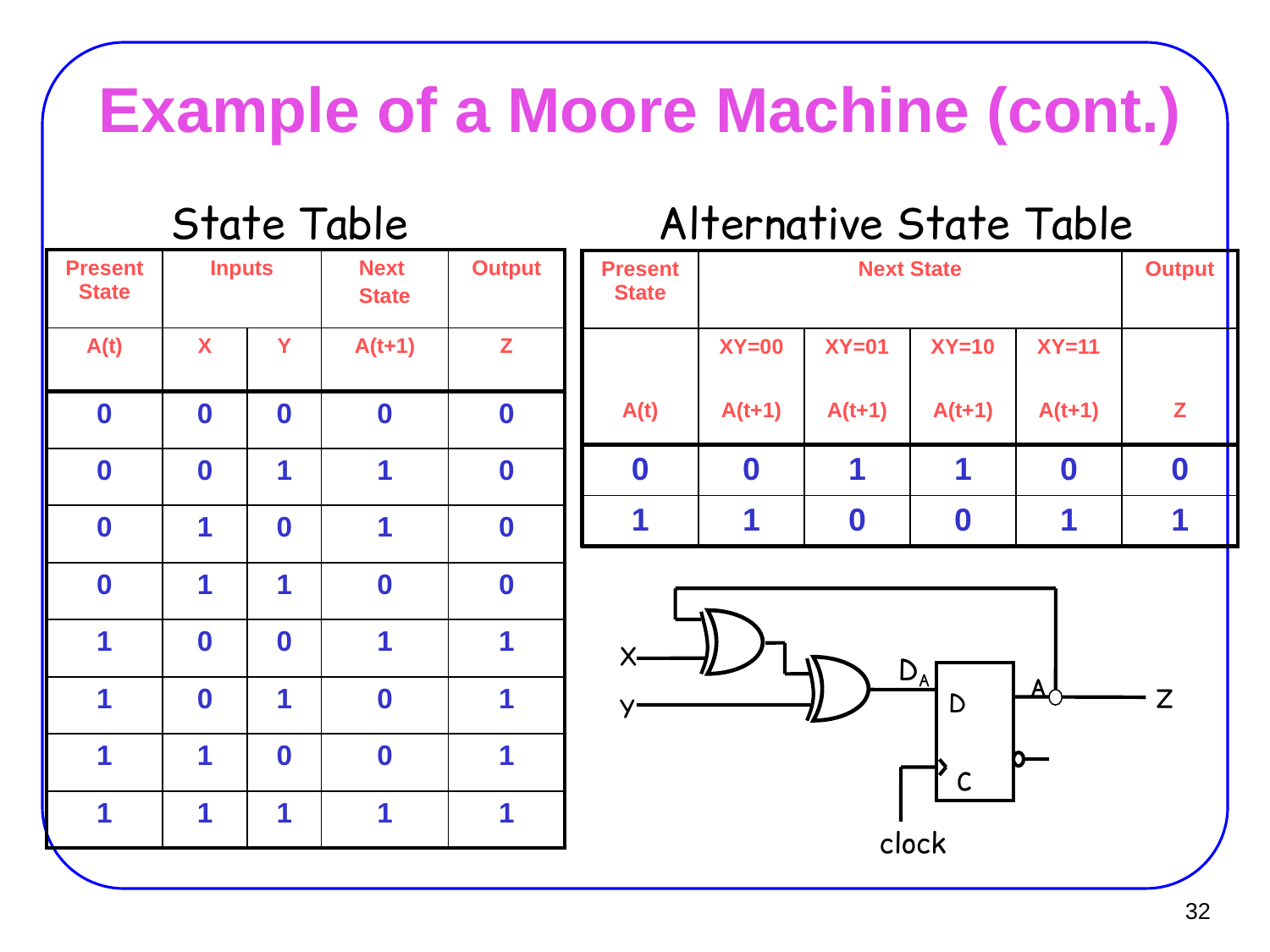

# Example of a Moore Machine (cont.)
State Table
Alternative State Table
| Present State | Inputs |  | Next State | Output |
| --- | --- | --- | --- | --- |
| A(t) | X | Y | A(t+1) | Z |
| 0 | 0 | 0 | 0 | 0 |
| 0 | 0 | 1 | 1 | 0 |
| 0 | 1 | 0 | 1 | 0 |
| 0 | 1 | 1 | 0 | 0 |
| 1 | 0 | 0 | 1 | 1 |
| 1 | 0 | 1 | 0 | 1 |
| 1 | 1 | 0 | 0 | 1 |
| 1 | 1 | 1 | 1 | 1 |
| Present State | Next State |  |  |  | Output |
| --- | --- | --- | --- | --- | --- |
|  | XY=00 | XY=01 | XY=10 | XY=11 |  |
| A(t) | A(t+1) | A(t+1) | A(t+1) | A(t+1) | Z |
| 0 | 0 | 1 | 1 | 0 | 0 |
| 1 | 1 | 0 | 0 | 1 | 1 |

X

DA

A

Z
D
Y

C

clock
32